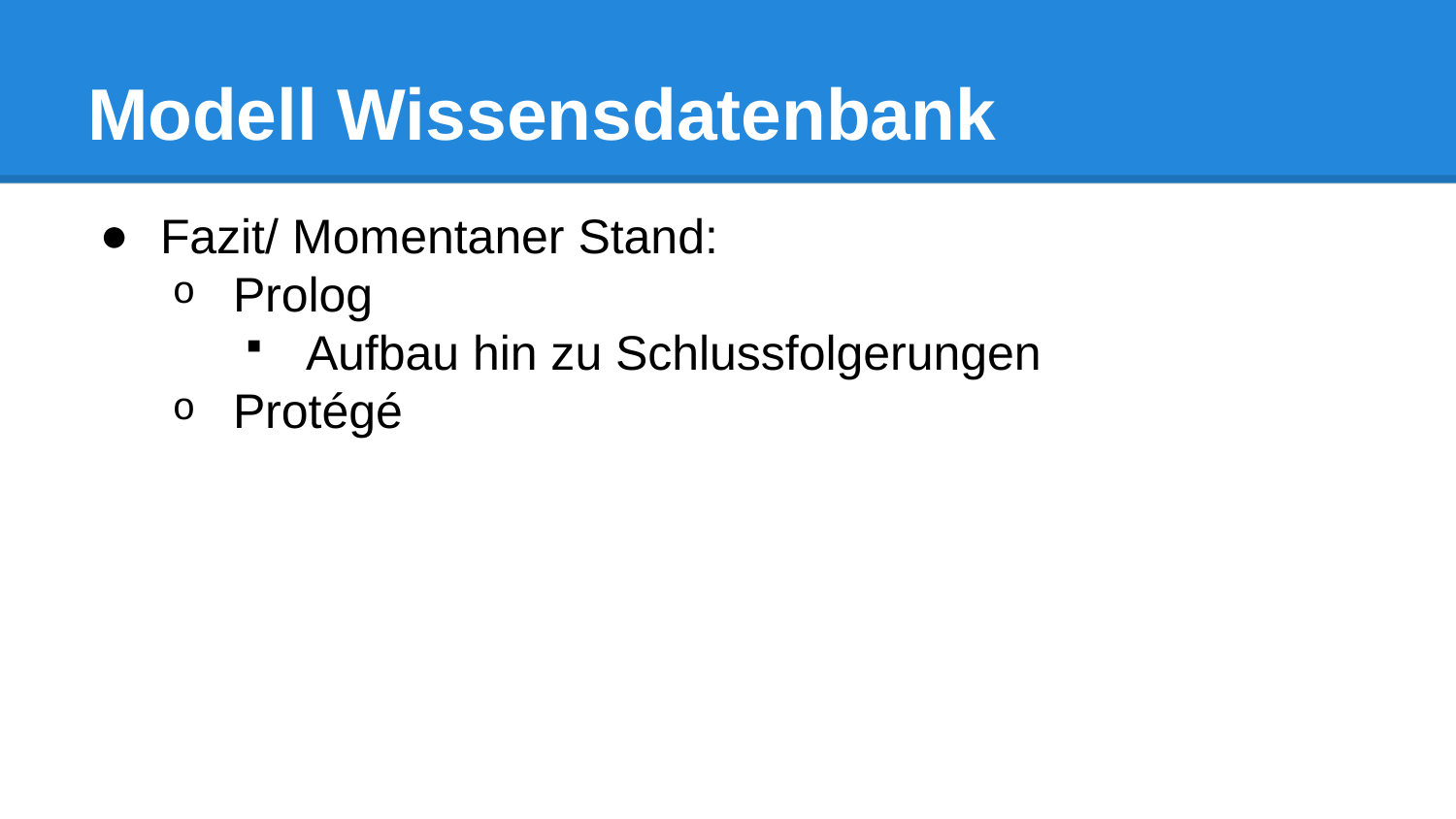

# Modell Wissensdatenbank
Fazit/ Momentaner Stand:
Prolog
Aufbau hin zu Schlussfolgerungen
Protégé